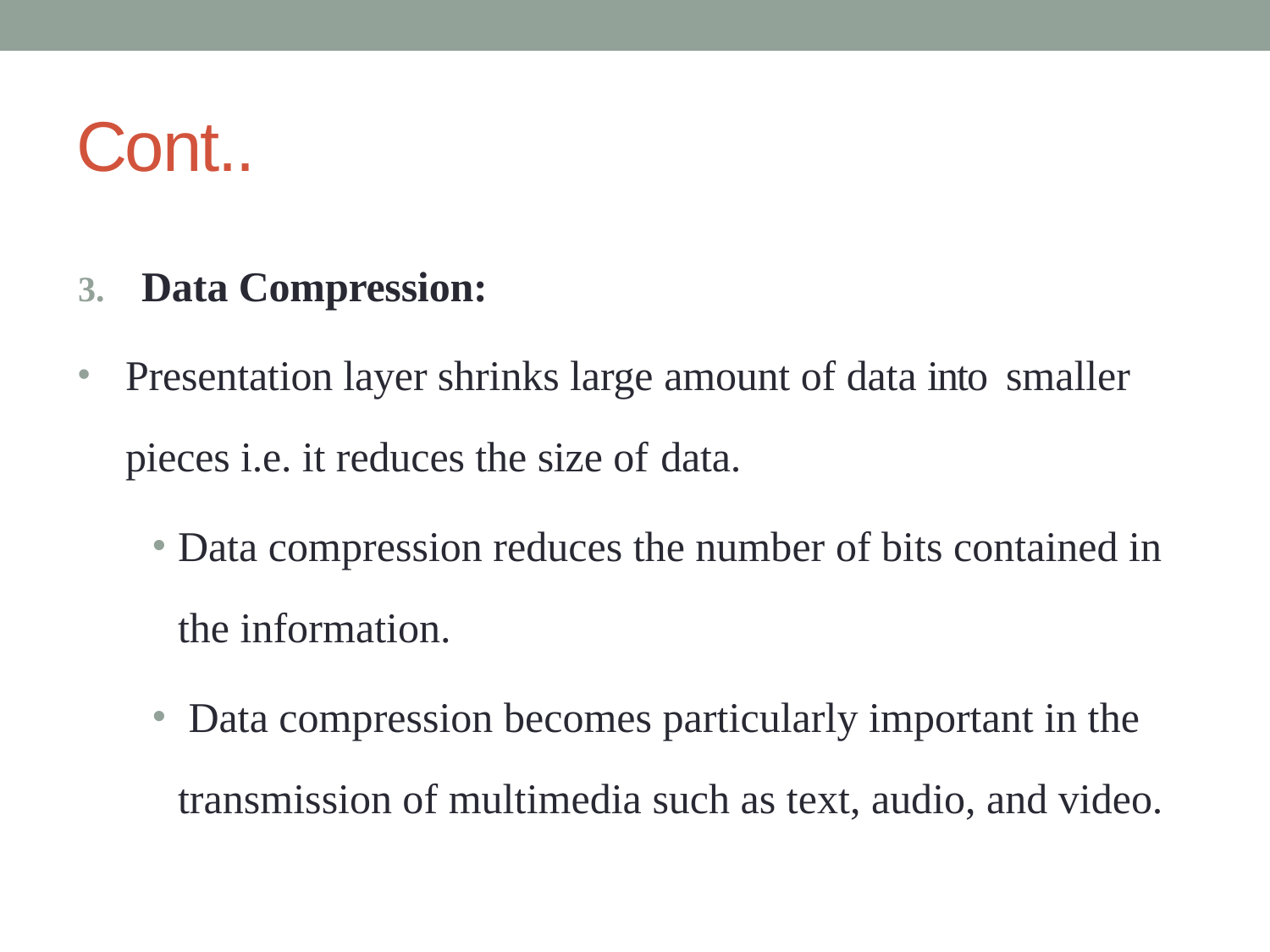

# Cont..
Data Compression:
Presentation layer shrinks large amount of data into  smaller pieces i.e. it reduces the size of data.
Data compression reduces the number of bits contained in the information.
 Data compression becomes particularly important in the transmission of multimedia such as text, audio, and video.